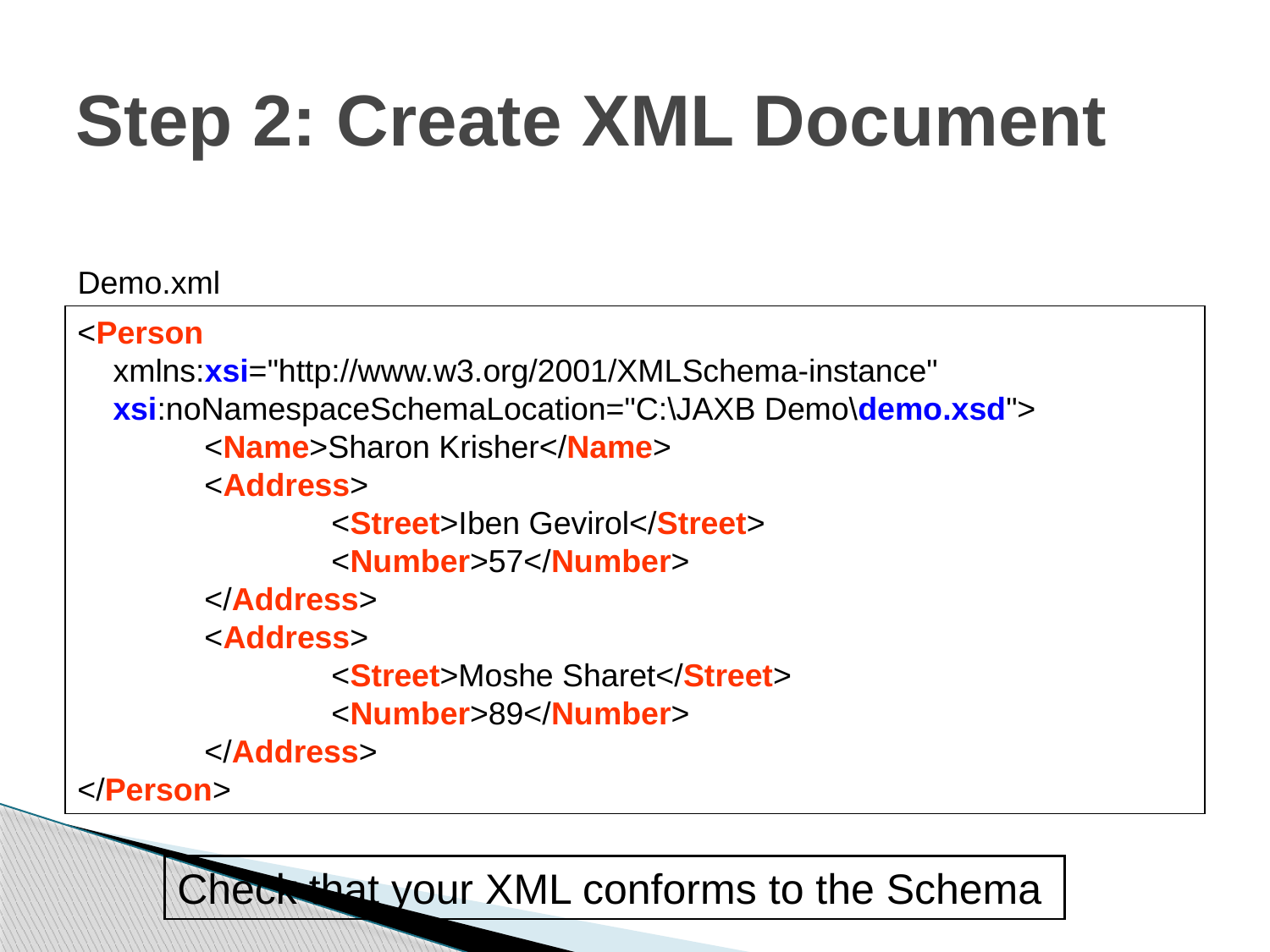

# Step 2: Create XML Document
Demo.xml
<Person
    xmlns:xsi="http://www.w3.org/2001/XMLSchema-instance"
    xsi:noNamespaceSchemaLocation="C:\JAXB Demo\demo.xsd">
	<Name>Sharon Krisher</Name>
	<Address>
		<Street>Iben Gevirol</Street>
		<Number>57</Number>
	</Address>
	<Address>
		<Street>Moshe Sharet</Street>
		<Number>89</Number>
	</Address>
</Person>
Check that your XML conforms to the Schema